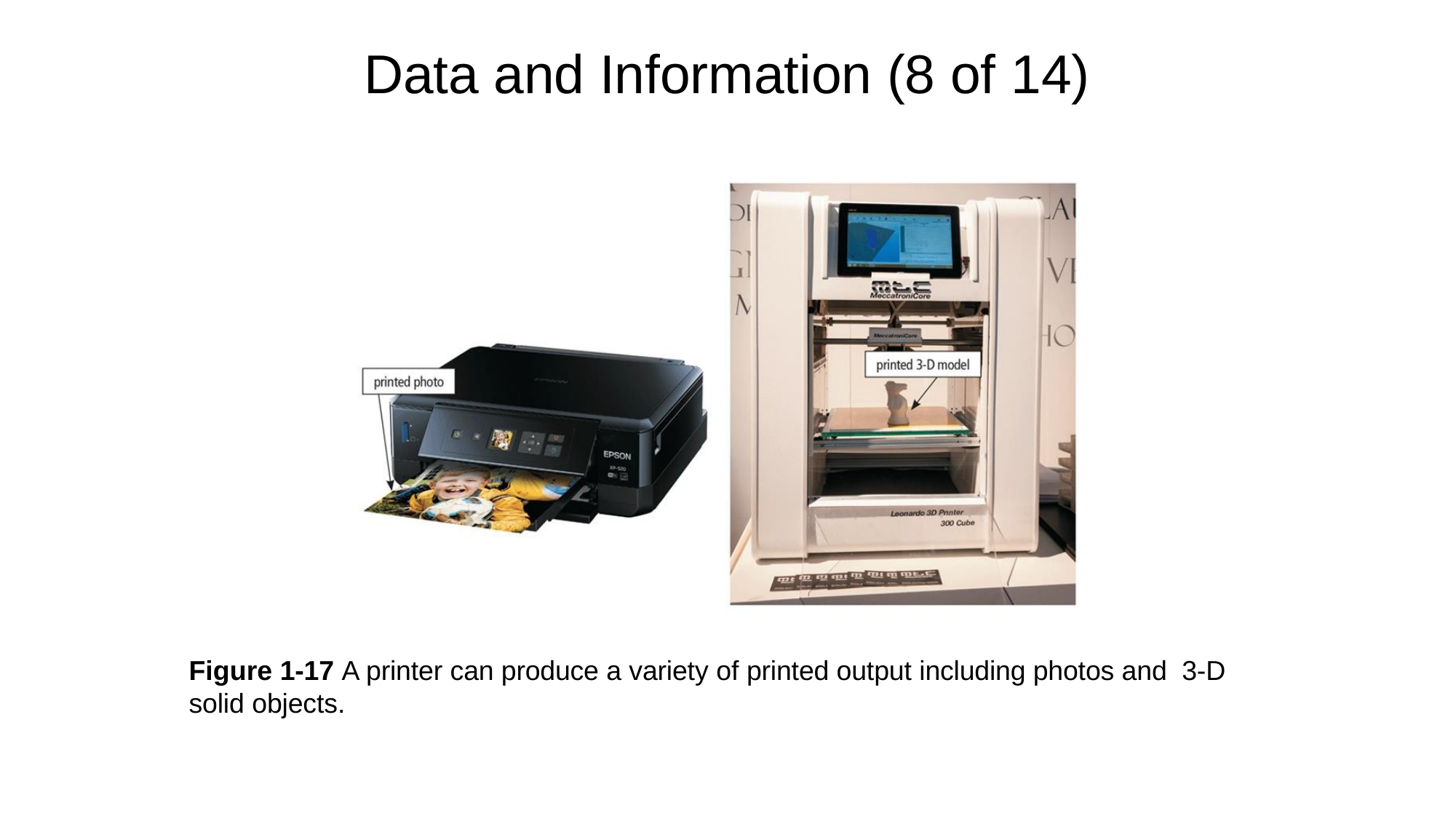

# Data and Information (8 of 14)

Figure 1-17 A printer can produce a variety of printed output including photos and  3-D solid objects.
Copyright © 2018 Cengage Learning®. May not be scanned, copied or duplicated, or  posted to a publicly accessible website, in whole or in part.
1-28